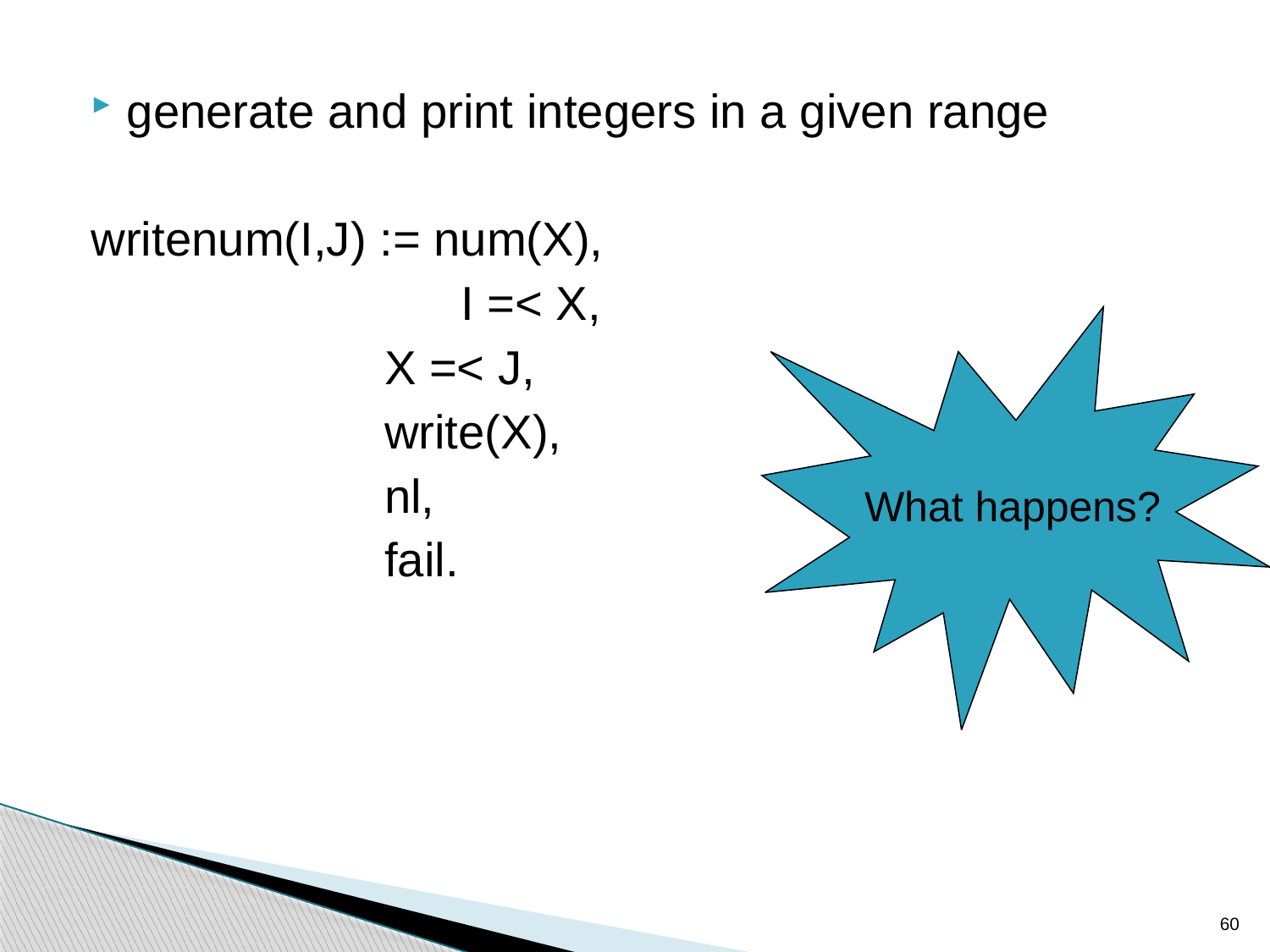

generate and print integers in a given range

writenum(I,J) := num(X),
			      I =< X,
                      X =< J,
                      write(X),
                      nl,
                      fail.

What happens?
60